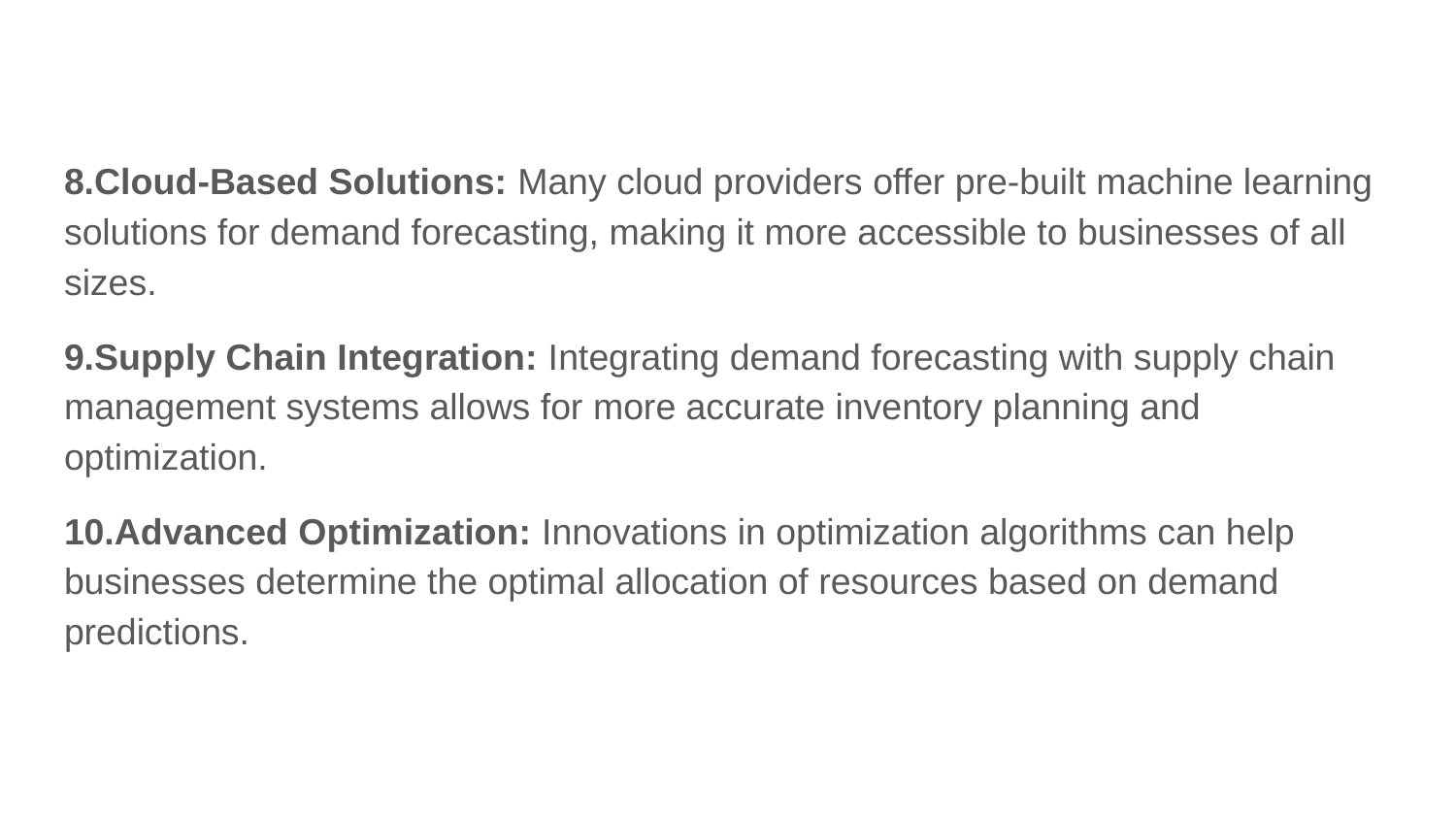

8.Cloud-Based Solutions: Many cloud providers offer pre-built machine learning solutions for demand forecasting, making it more accessible to businesses of all sizes.
9.Supply Chain Integration: Integrating demand forecasting with supply chain management systems allows for more accurate inventory planning and optimization.
10.Advanced Optimization: Innovations in optimization algorithms can help businesses determine the optimal allocation of resources based on demand predictions.